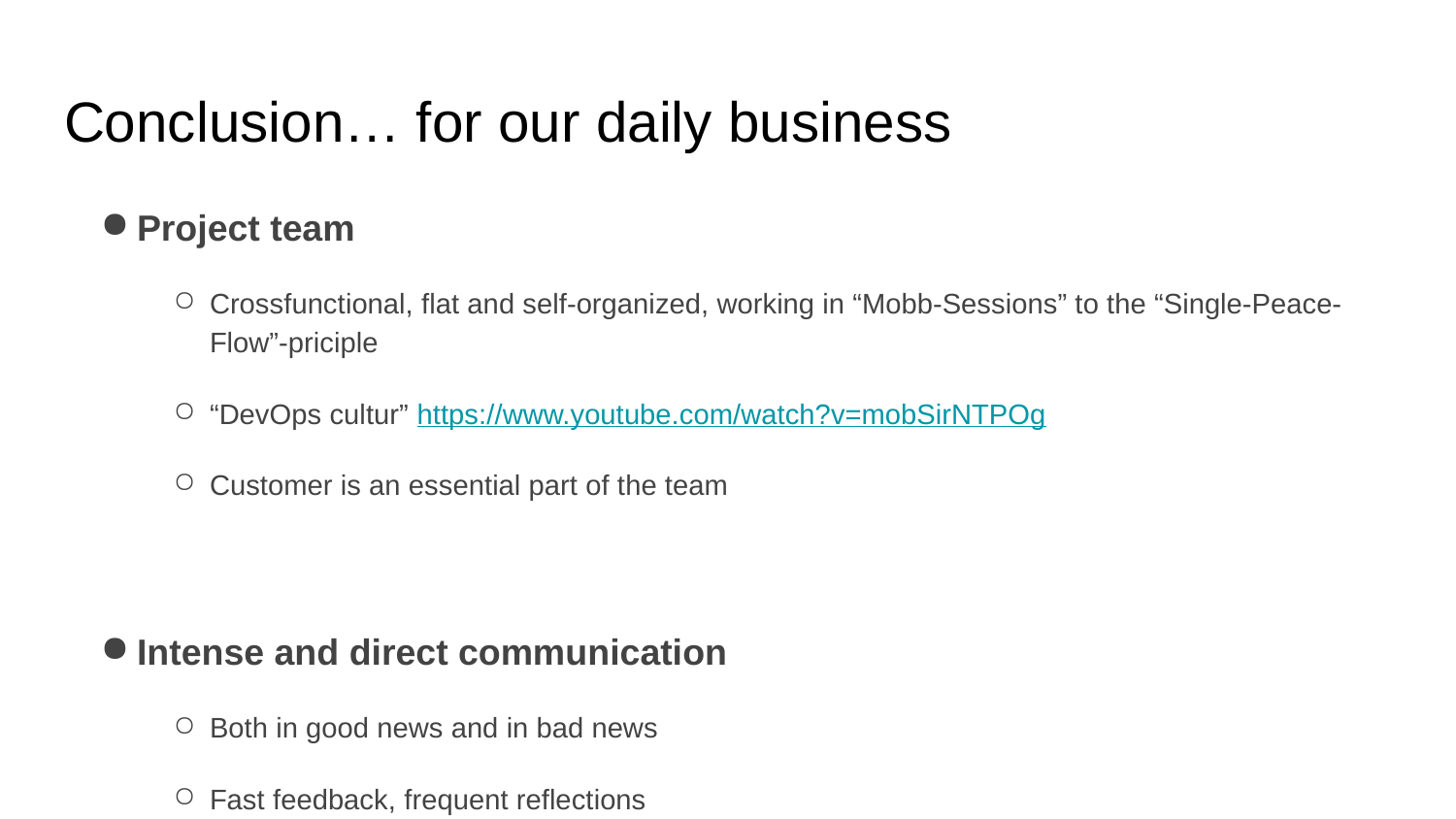

# Conclusion… for our daily business
Project team
Crossfunctional, flat and self-organized, working in “Mobb-Sessions” to the “Single-Peace-Flow”-priciple
“DevOps cultur” https://www.youtube.com/watch?v=mobSirNTPOg
Customer is an essential part of the team
Intense and direct communication
Both in good news and in bad news
Fast feedback, frequent reflections
“If you do not go to the problem, the problem comes to you!”